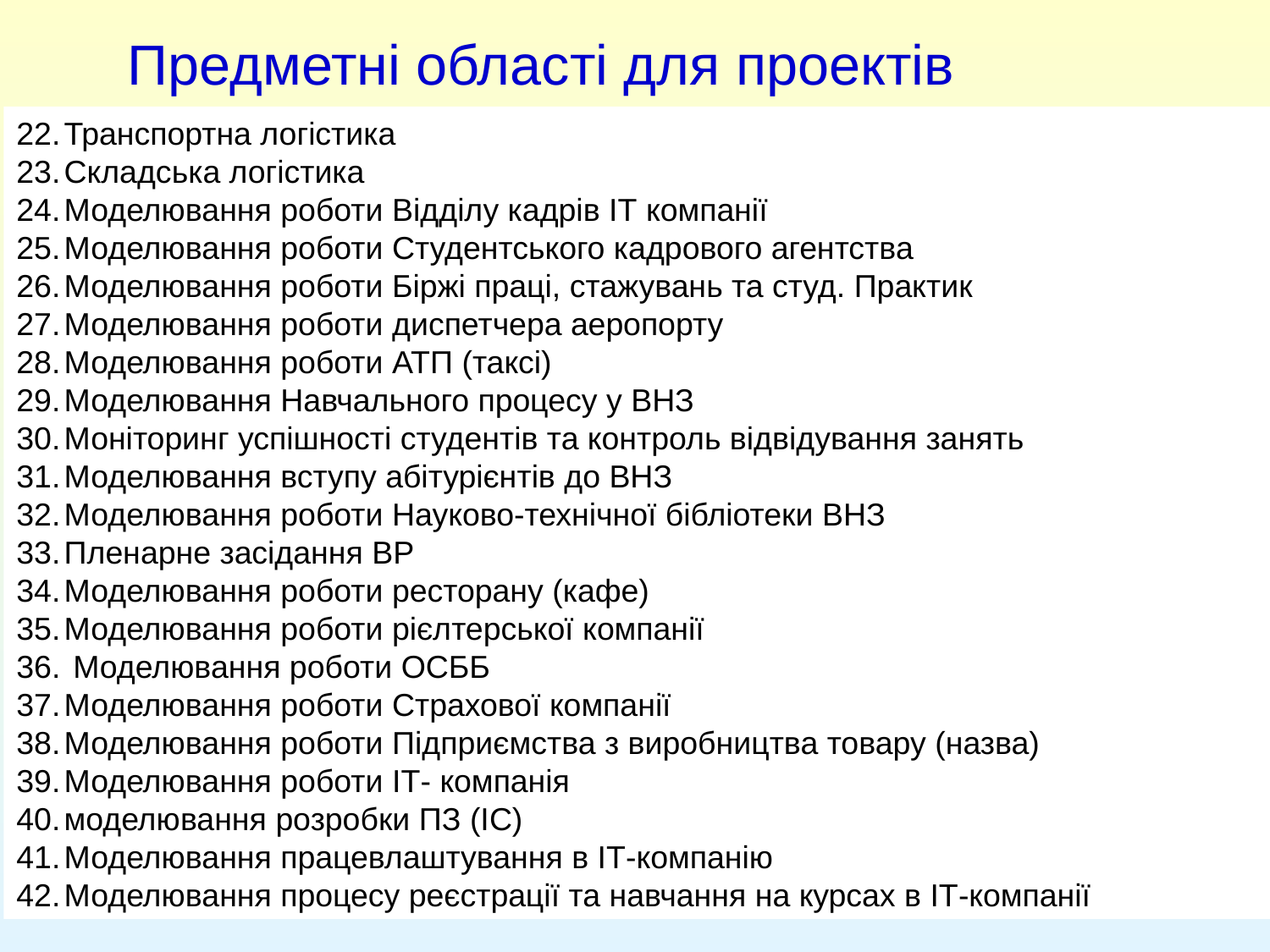

Предметні області для проектів
Транспортна логістика
Складська логістика
Моделювання роботи Відділу кадрів ІТ компанії
Моделювання роботи Студентського кадрового агентства
Моделювання роботи Біржі праці, стажувань та студ. Практик
Моделювання роботи диспетчера аеропорту
Моделювання роботи АТП (таксі)
Моделювання Навчального процесу у ВНЗ
Моніторинг успішності студентів та контроль відвідування занять
Моделювання вступу абітурієнтів до ВНЗ
Моделювання роботи Науково-технічної бібліотеки ВНЗ
Пленарне засідання ВР
Моделювання роботи ресторану (кафе)
Моделювання роботи рієлтерської компанії
 Моделювання роботи ОСББ
Моделювання роботи Страхової компанії
Моделювання роботи Підприємства з виробництва товару (назва)
Моделювання роботи ІТ- компанія
моделювання розробки ПЗ (ІС)
Моделювання працевлаштування в ІТ-компанію
Моделювання процесу реєстрації та навчання на курсах в ІТ-компанії